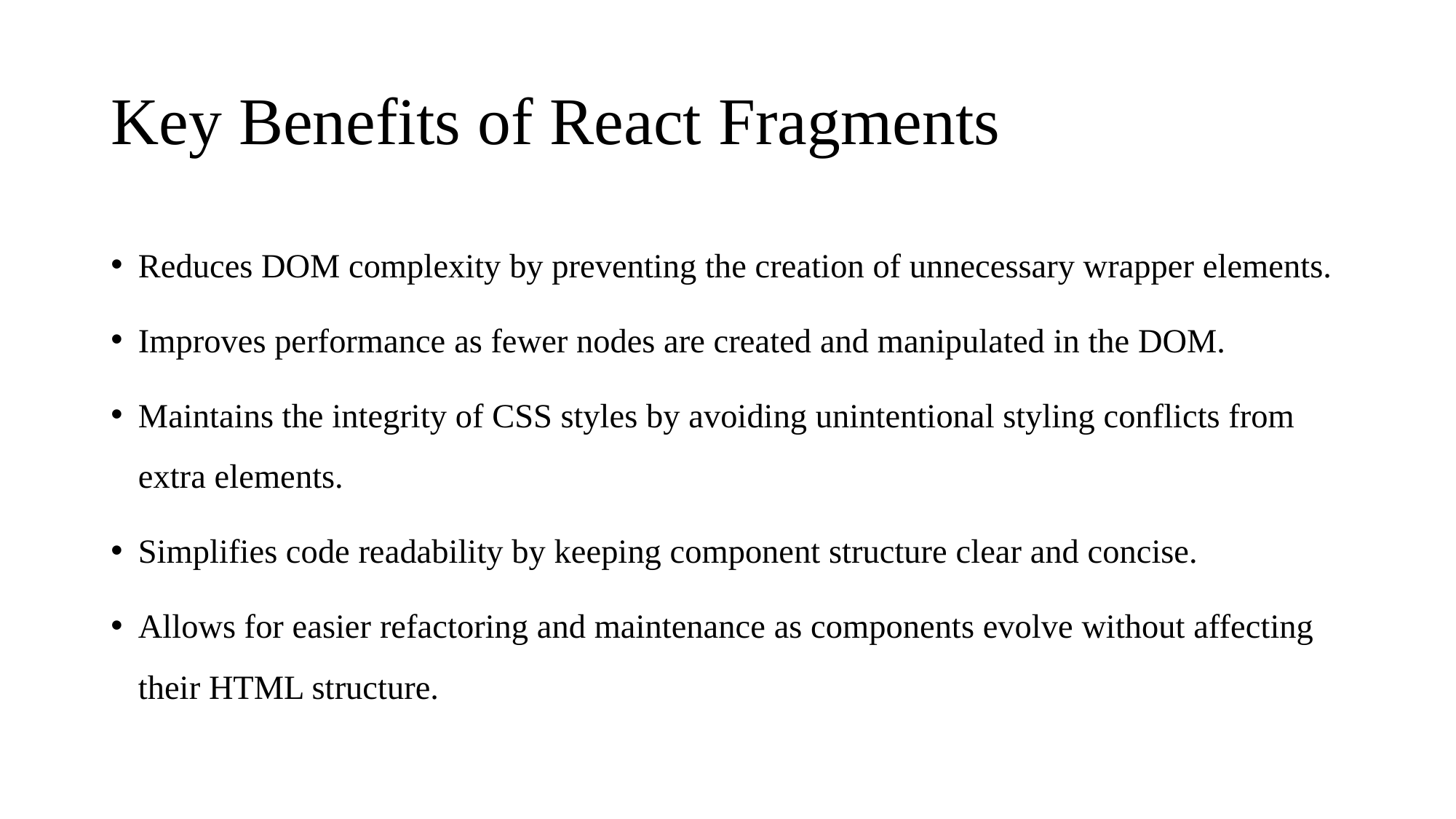

# Key Benefits of React Fragments
Reduces DOM complexity by preventing the creation of unnecessary wrapper elements.
Improves performance as fewer nodes are created and manipulated in the DOM.
Maintains the integrity of CSS styles by avoiding unintentional styling conflicts from extra elements.
Simplifies code readability by keeping component structure clear and concise.
Allows for easier refactoring and maintenance as components evolve without affecting their HTML structure.